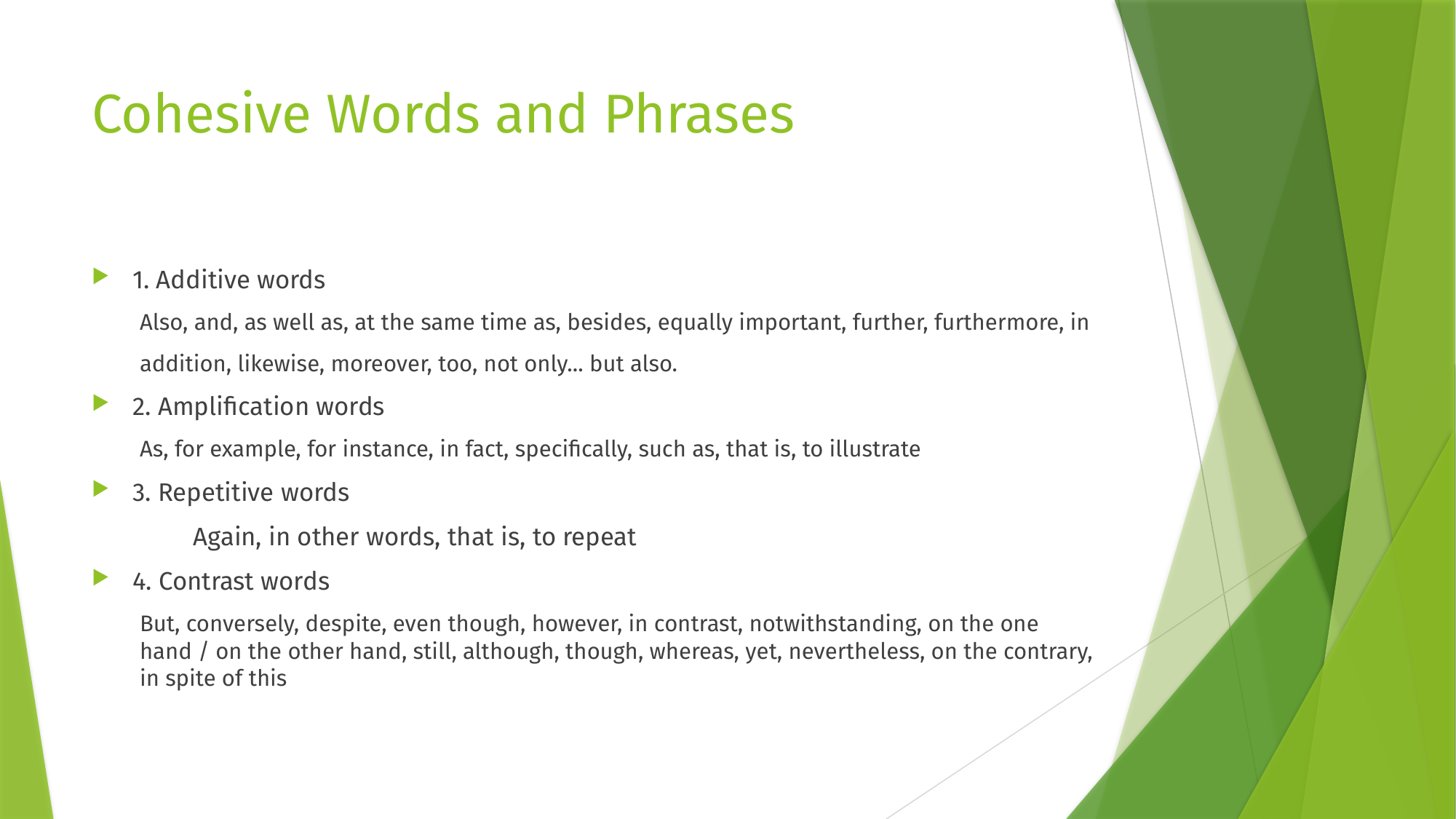

# Cohesive Words and Phrases
1. Additive words
Also, and, as well as, at the same time as, besides, equally important, further, furthermore, in
addition, likewise, moreover, too, not only... but also.
2. Amplification words
As, for example, for instance, in fact, specifically, such as, that is, to illustrate
3. Repetitive words
	Again, in other words, that is, to repeat
4. Contrast words
But, conversely, despite, even though, however, in contrast, notwithstanding, on the one hand / on the other hand, still, although, though, whereas, yet, nevertheless, on the contrary, in spite of this